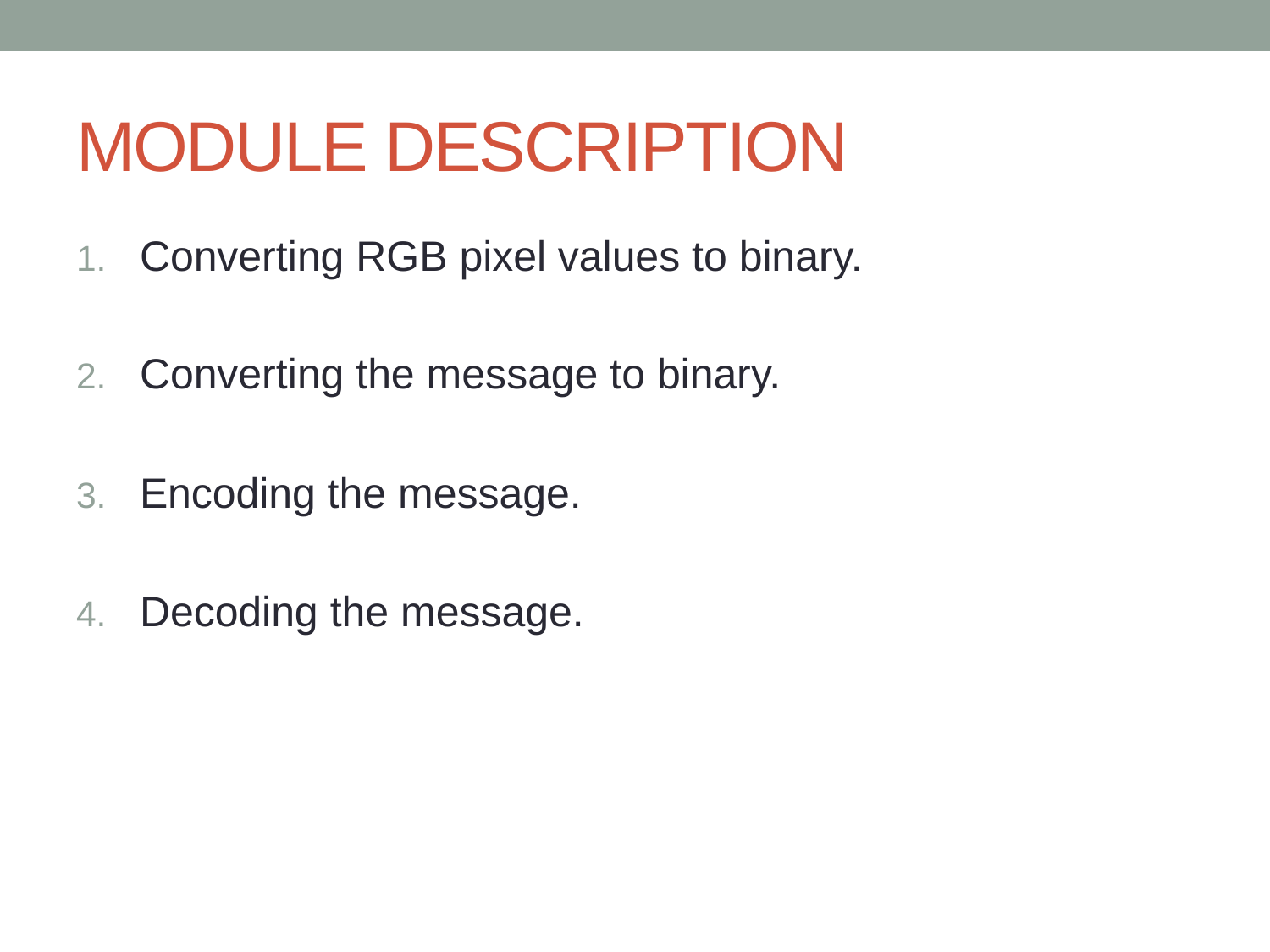

# MODULE DESCRIPTION
Converting RGB pixel values to binary.

Converting the message to binary.

Encoding the message.

Decoding the message.